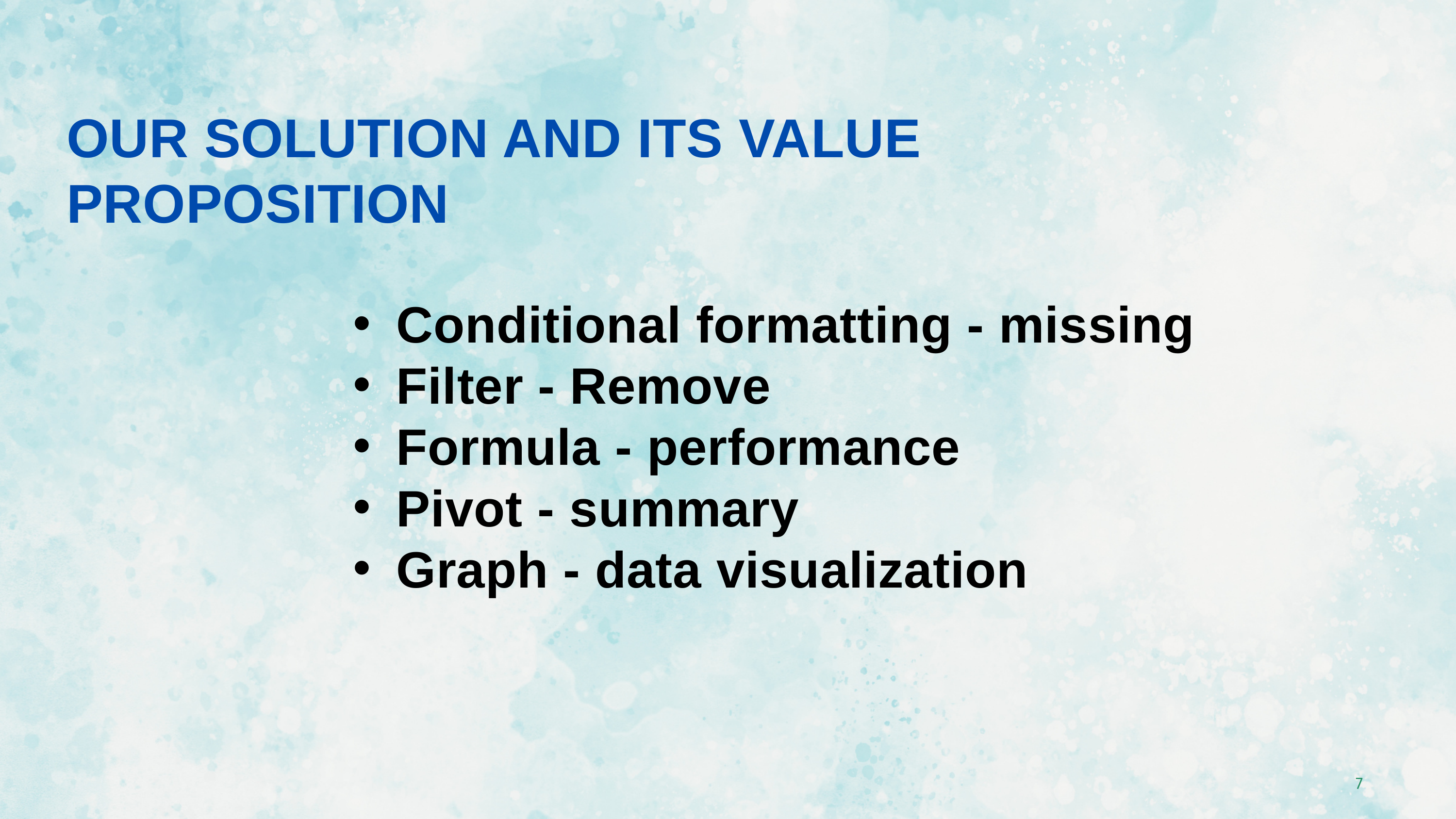

OUR SOLUTION AND ITS VALUE PROPOSITION
Conditional formatting - missing
Filter - Remove
Formula - performance
Pivot - summary
Graph - data visualization
7